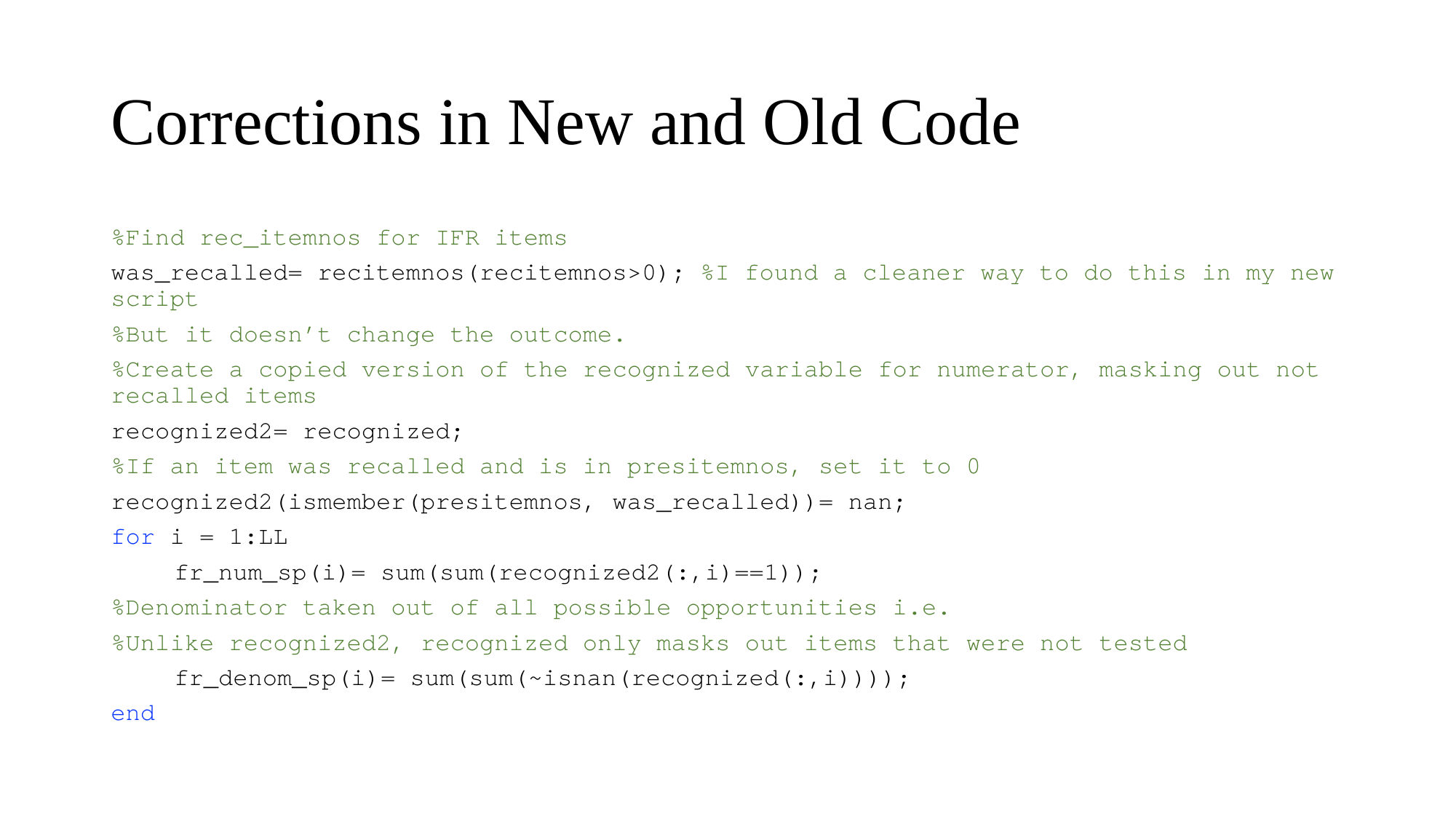

# Corrections in New and Old Code
%Find rec_itemnos for IFR items
was_recalled= recitemnos(recitemnos>0); %I found a cleaner way to do this in my new script
%But it doesn’t change the outcome.
%Create a copied version of the recognized variable for numerator, masking out not recalled items
recognized2= recognized;
%If an item was recalled and is in presitemnos, set it to 0
recognized2(ismember(presitemnos, was_recalled))= nan;
for i = 1:LL
	fr_num_sp(i)= sum(sum(recognized2(:,i)==1));
%Denominator taken out of all possible opportunities i.e.
%Unlike recognized2, recognized only masks out items that were not tested
	fr_denom_sp(i)= sum(sum(~isnan(recognized(:,i))));
end